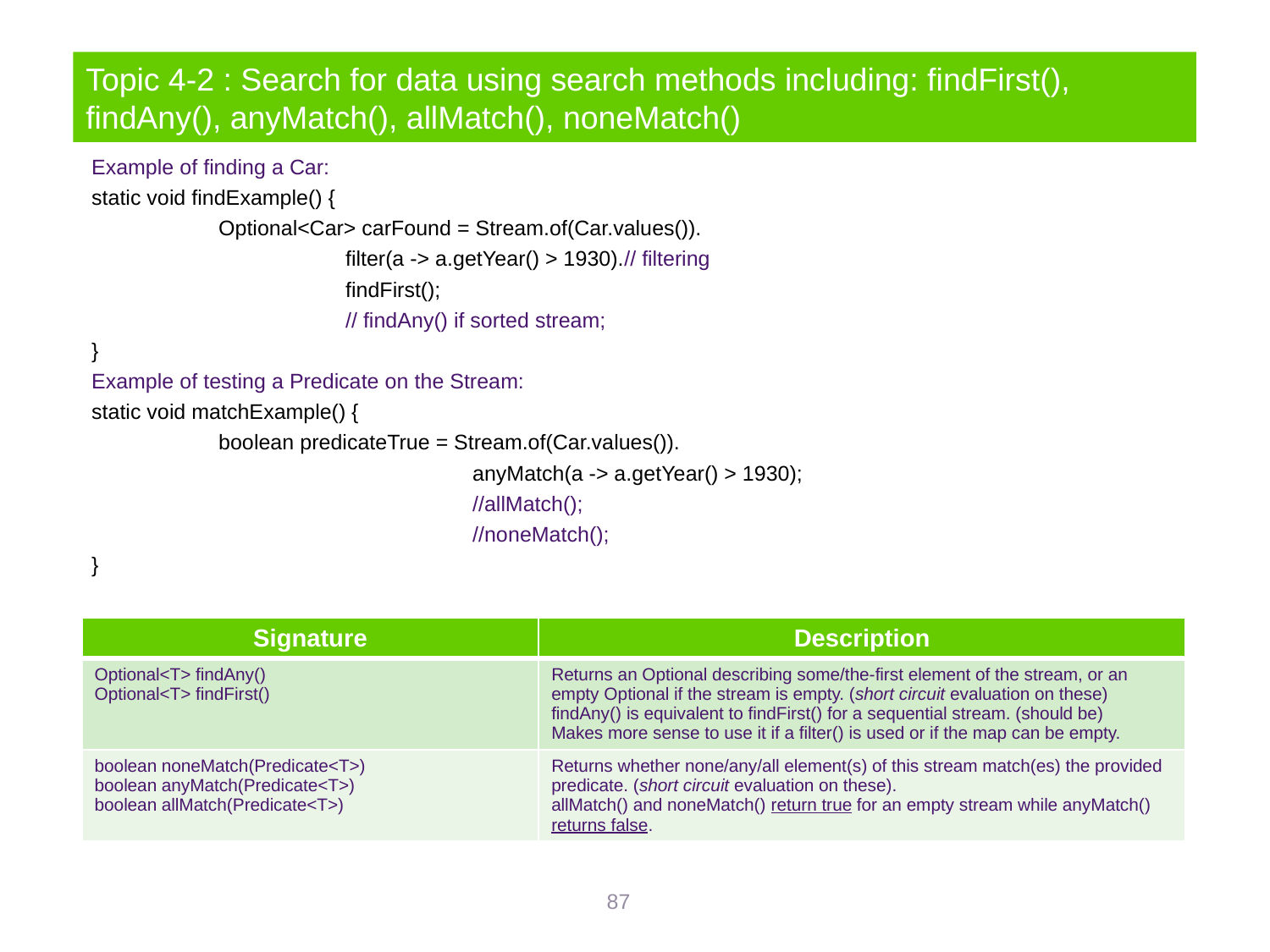

# Topic 4-2 : Search for data using search methods including: findFirst(), findAny(), anyMatch(), allMatch(), noneMatch()
Example of finding a Car:
static void findExample() {
	Optional<Car> carFound = Stream.of(Car.values()).
		filter(a -> a.getYear() > 1930).// filtering
		findFirst();
		// findAny() if sorted stream;
}
Example of testing a Predicate on the Stream:
static void matchExample() {
	boolean predicateTrue = Stream.of(Car.values()).
			anyMatch(a -> a.getYear() > 1930);
			//allMatch();
			//noneMatch();
}

| Signature | Description |
| --- | --- |
| Optional<T> findAny() Optional<T> findFirst() | Returns an Optional describing some/the-first element of the stream, or an empty Optional if the stream is empty. (short circuit evaluation on these) findAny() is equivalent to findFirst() for a sequential stream. (should be) Makes more sense to use it if a filter() is used or if the map can be empty. |
| boolean noneMatch(Predicate<T>) boolean anyMatch(Predicate<T>) boolean allMatch(Predicate<T>) | Returns whether none/any/all element(s) of this stream match(es) the provided predicate. (short circuit evaluation on these). allMatch() and noneMatch() return true for an empty stream while anyMatch() returns false. |